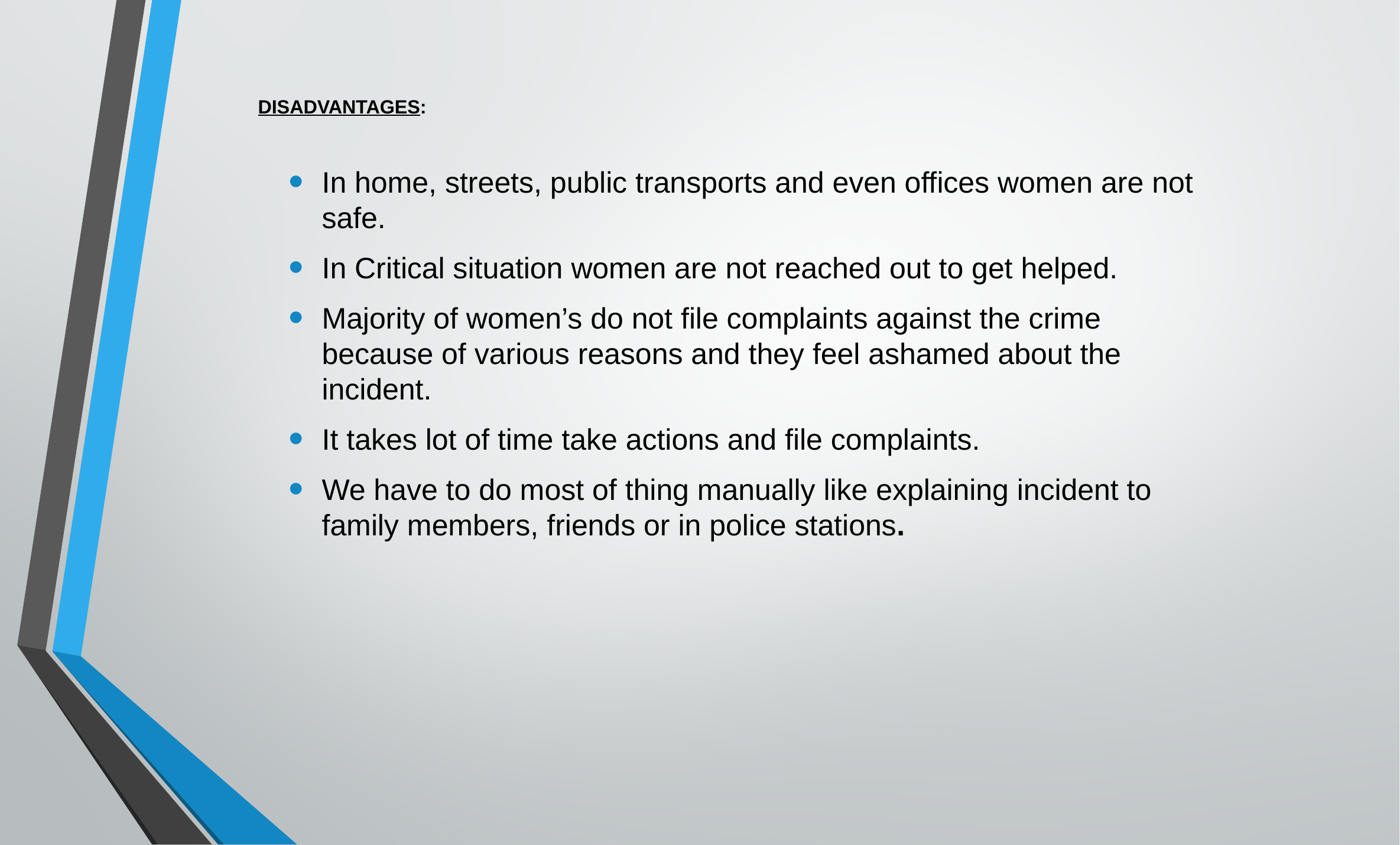

# DISADVANTAGES:
In home, streets, public transports and even offices women are not safe.
In Critical situation women are not reached out to get helped.
Majority of women’s do not file complaints against the crime because of various reasons and they feel ashamed about the incident.
It takes lot of time take actions and file complaints.
We have to do most of thing manually like explaining incident to family members, friends or in police stations.